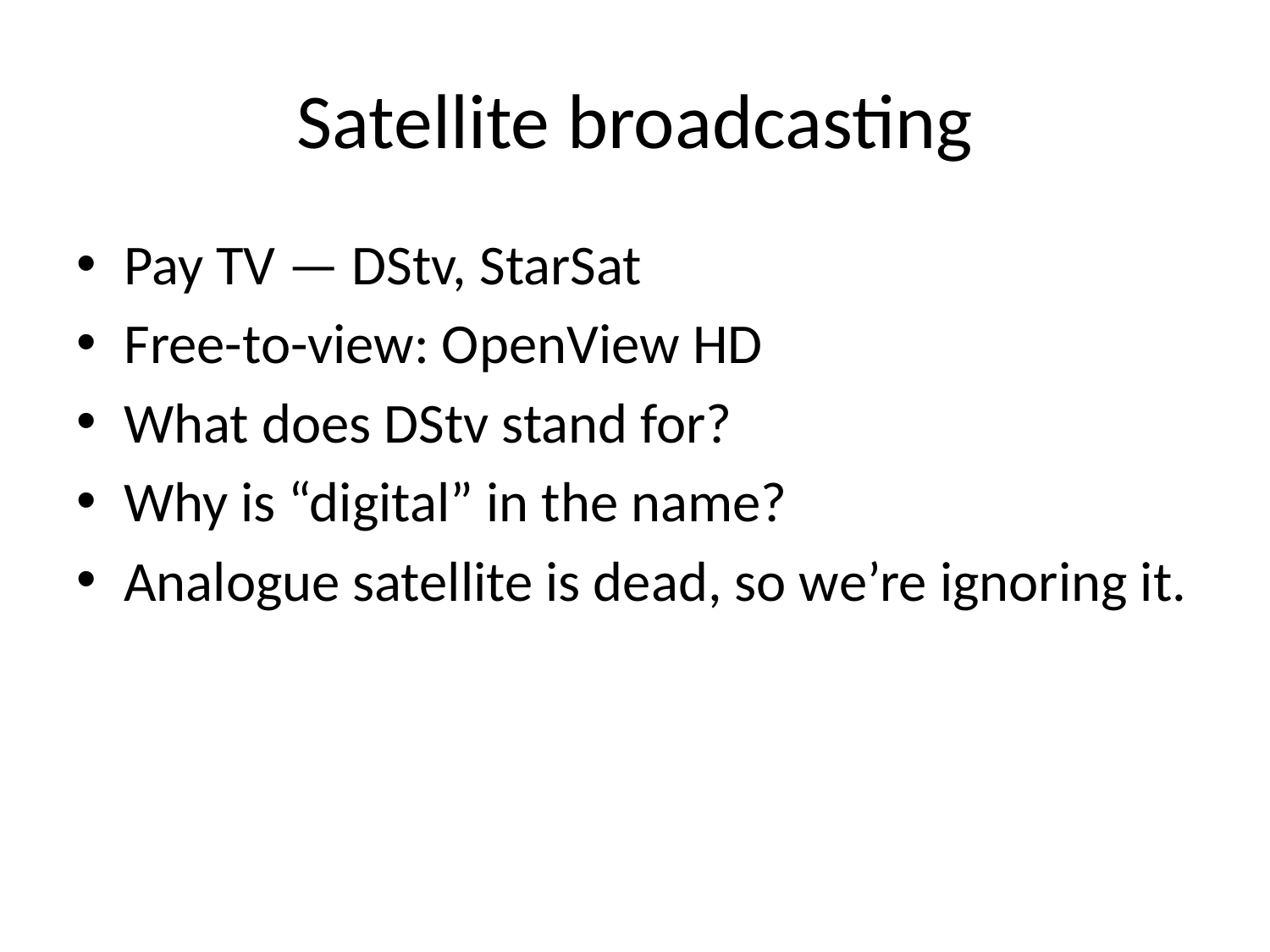

# Satellite broadcasting
Pay TV — DStv, StarSat
Free-to-view: OpenView HD
What does DStv stand for?
Why is “digital” in the name?
Analogue satellite is dead, so we’re ignoring it.